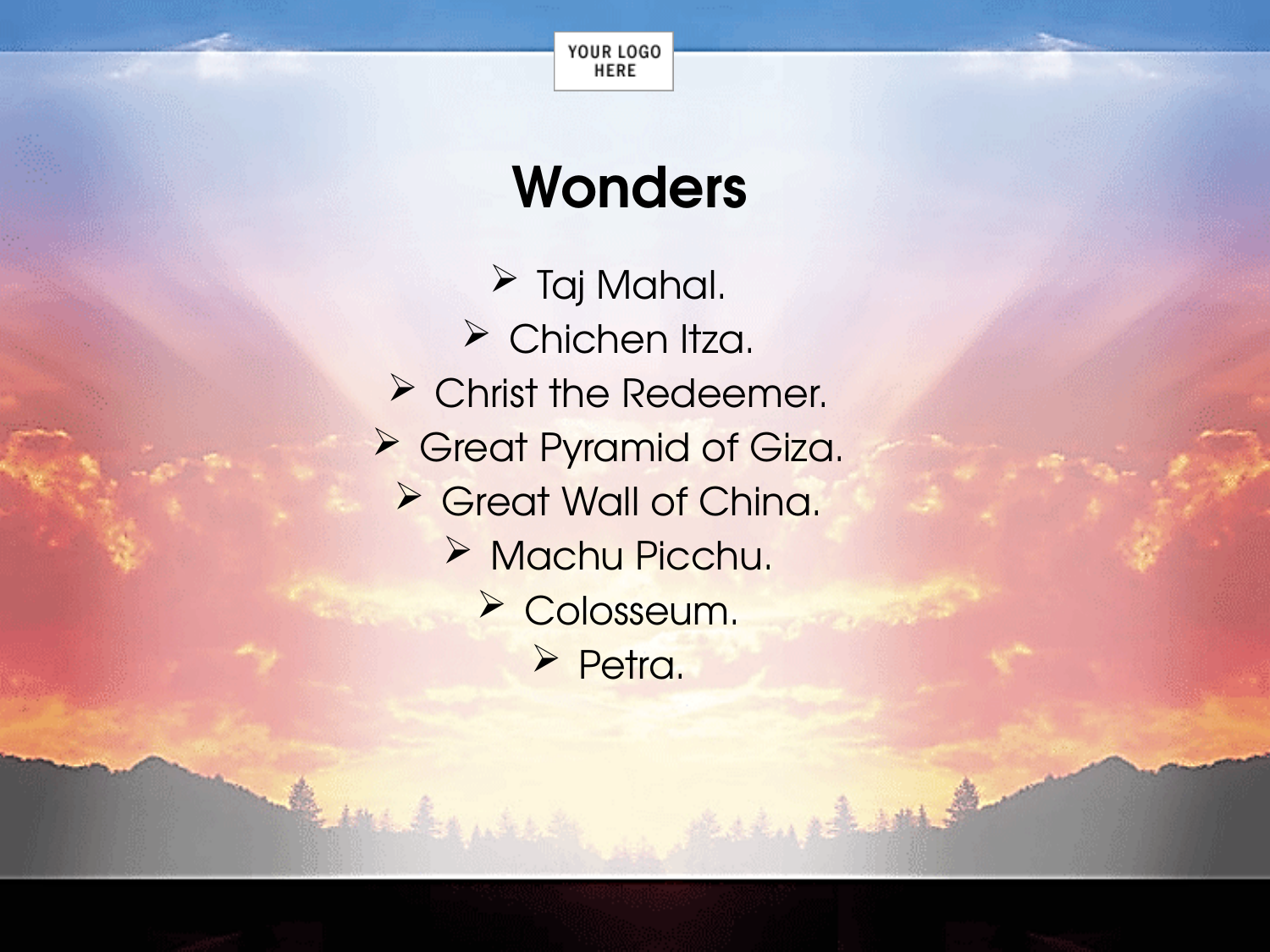

# Wonders
Taj Mahal.
Chichen Itza.
Christ the Redeemer.
Great Pyramid of Giza.
Great Wall of China.
Machu Picchu.
Colosseum.
Petra.